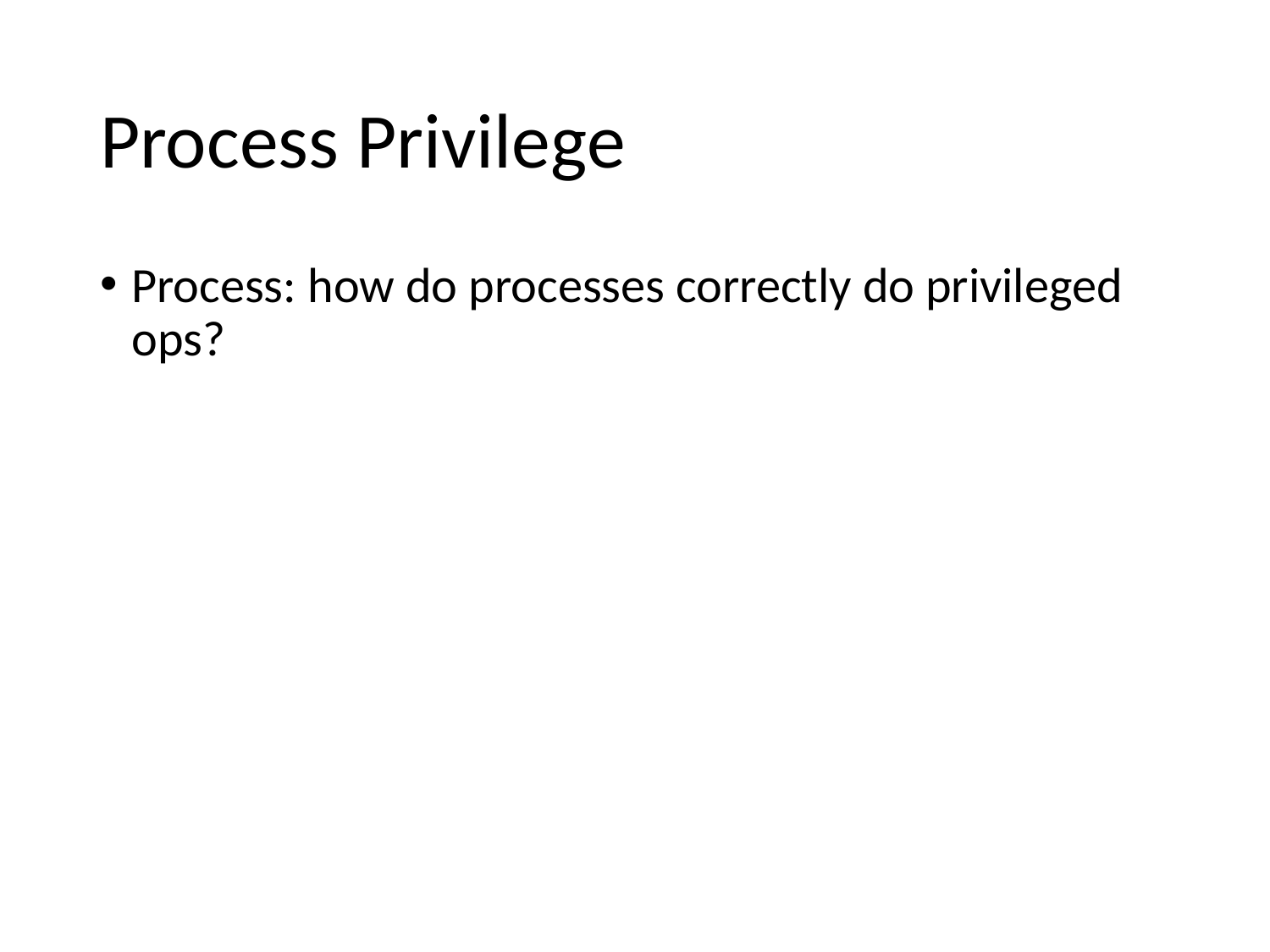

# Process Privilege
Process: how do processes correctly do privileged ops?